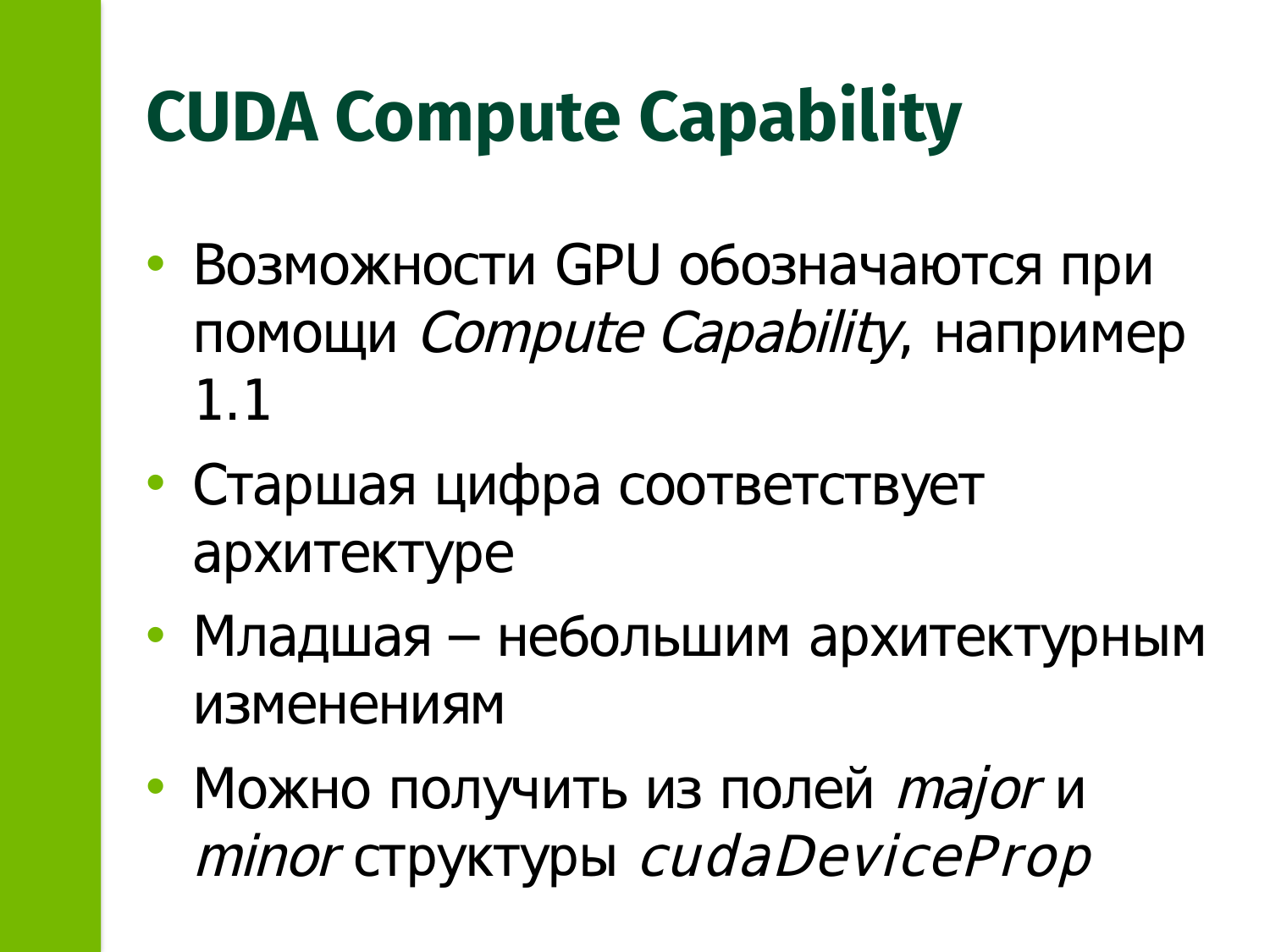

# CUDA Compute Capability
Возможности GPU обозначаются при помощи Compute Capability, например 1.1
Старшая цифра соответствует архитектуре
Младшая – небольшим архитектурным изменениям
Можно получить из полей major и minor структуры cudaDeviceProp